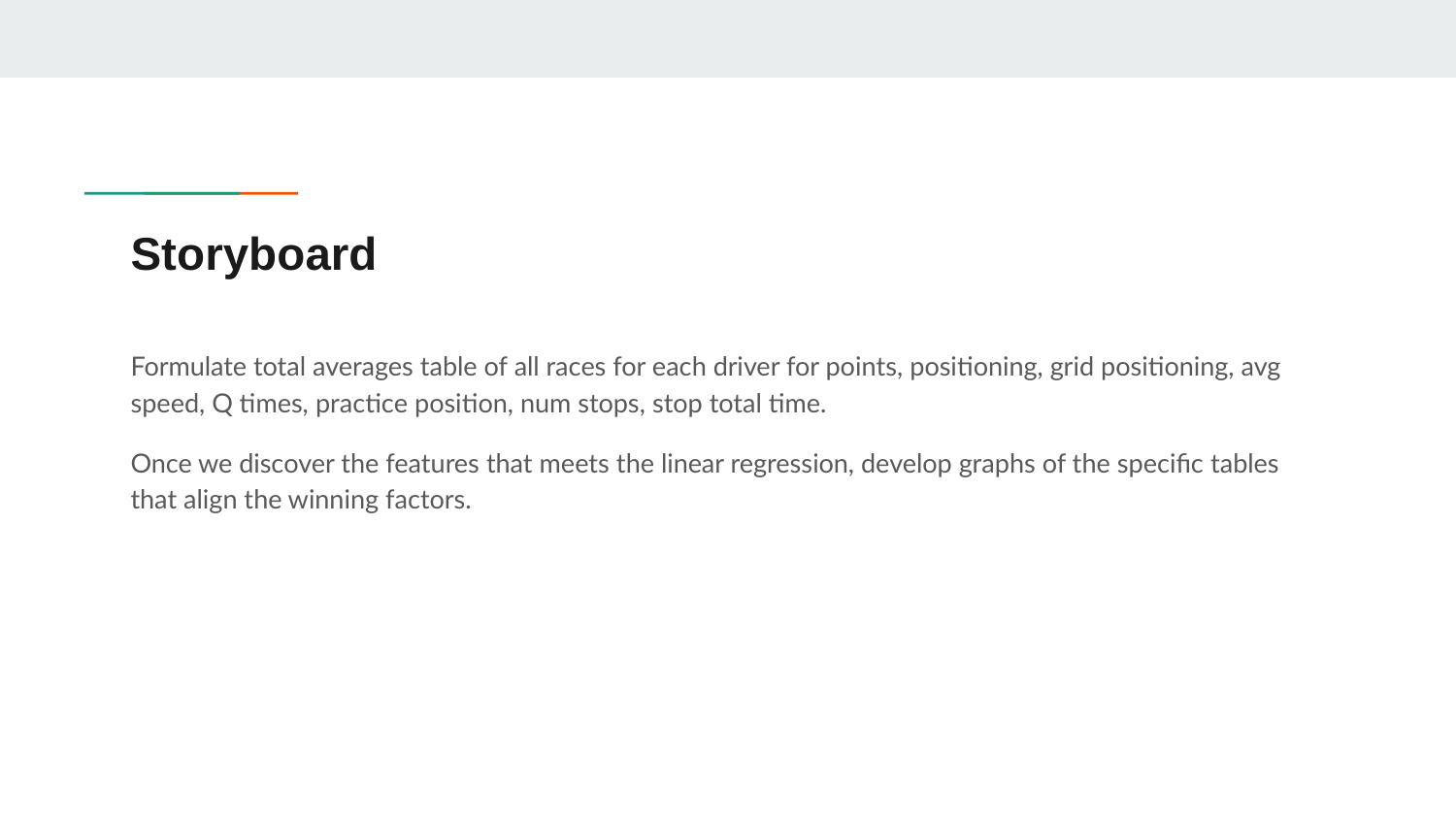

# Storyboard
Formulate total averages table of all races for each driver for points, positioning, grid positioning, avg speed, Q times, practice position, num stops, stop total time.
Once we discover the features that meets the linear regression, develop graphs of the specific tables that align the winning factors.